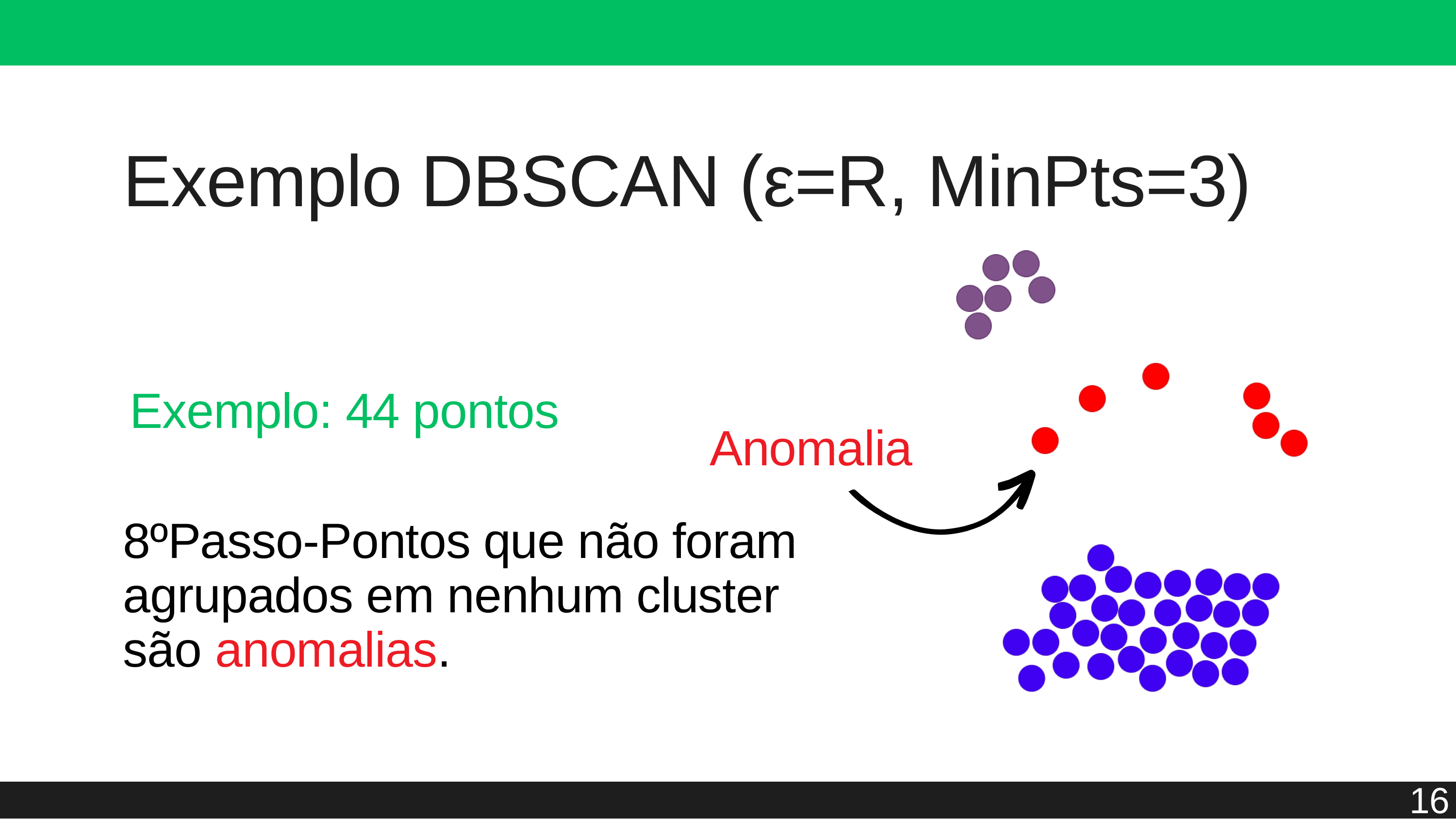

(2) Metodologia
Exemplo DBSCAN (ε=R, MinPts=3)

Exemplo: 44 pontos
Anomalia

8ºPasso-Pontos que não foram agrupados em nenhum cluster são anomalias.
16

XVII Workshop de Trabalhos de Iniciação Científica e de Graduação (WTICG) - SBSeg 2023